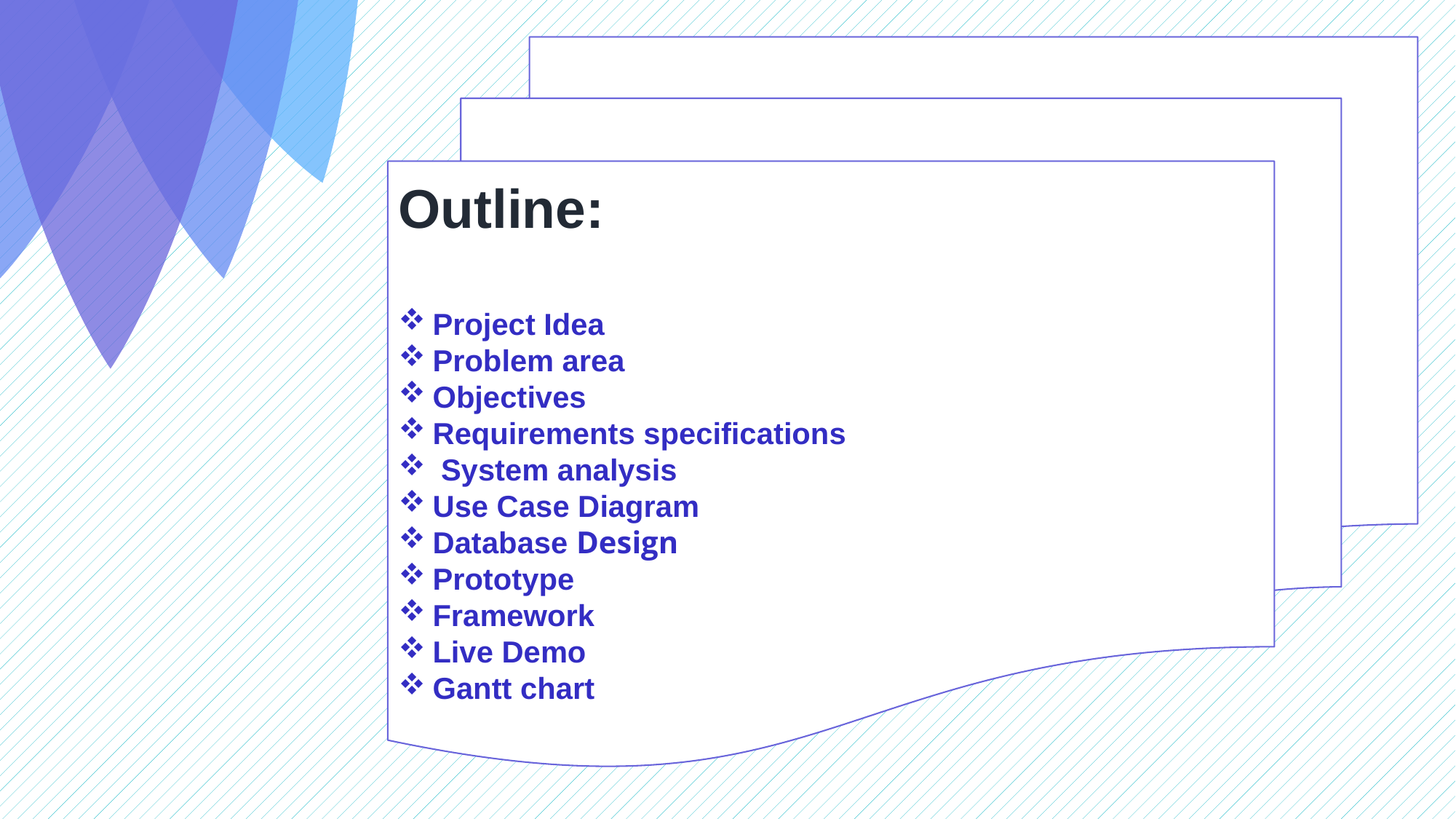

Outline:

Project Idea
Problem area
Objectives
Requirements specifications
 System analysis
Use Case Diagram
Database Design
Prototype
Framework
Live Demo
Gantt chart